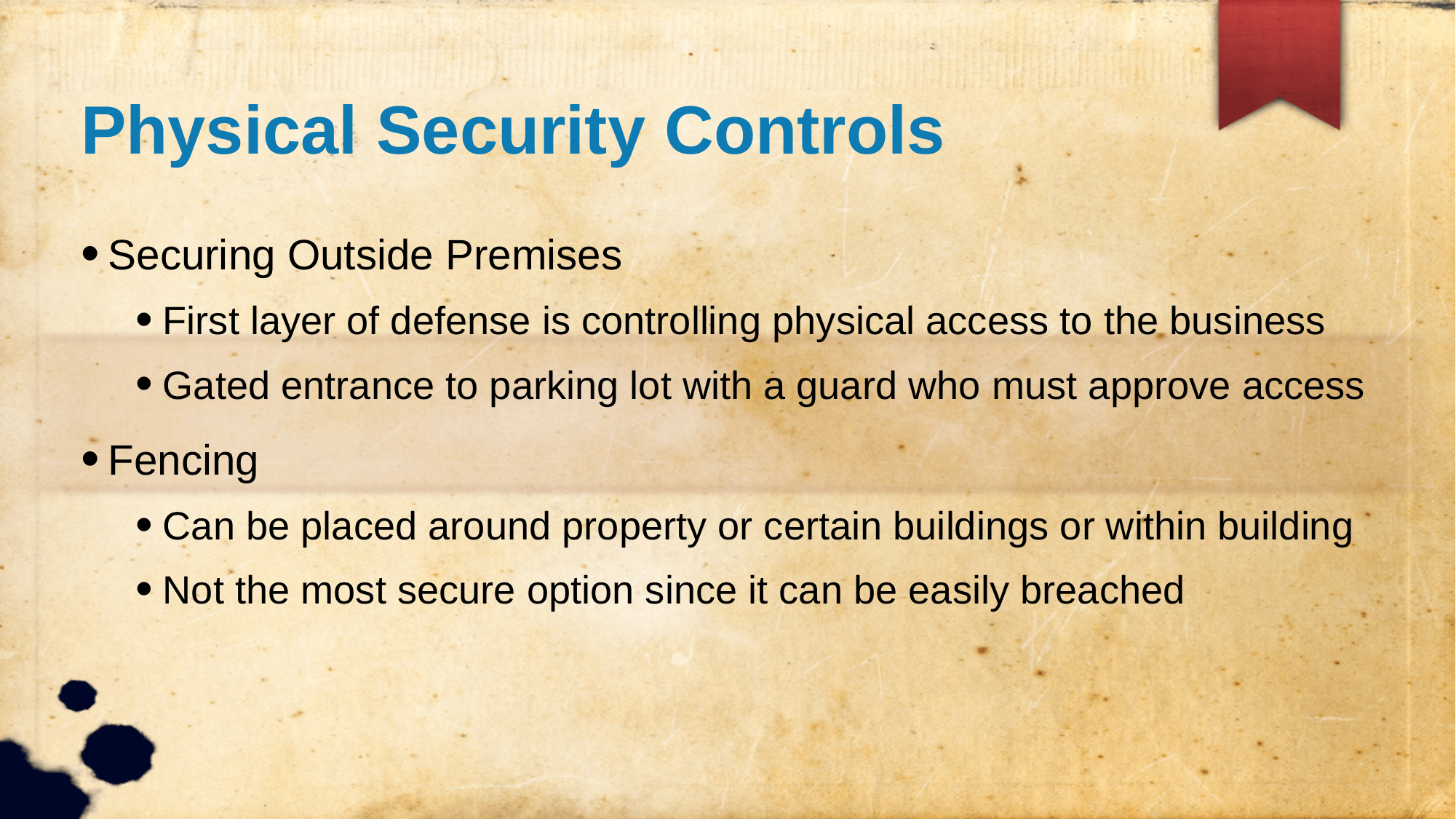

Physical Security Controls
Securing Outside Premises
First layer of defense is controlling physical access to the business
Gated entrance to parking lot with a guard who must approve access
Fencing
Can be placed around property or certain buildings or within building
Not the most secure option since it can be easily breached